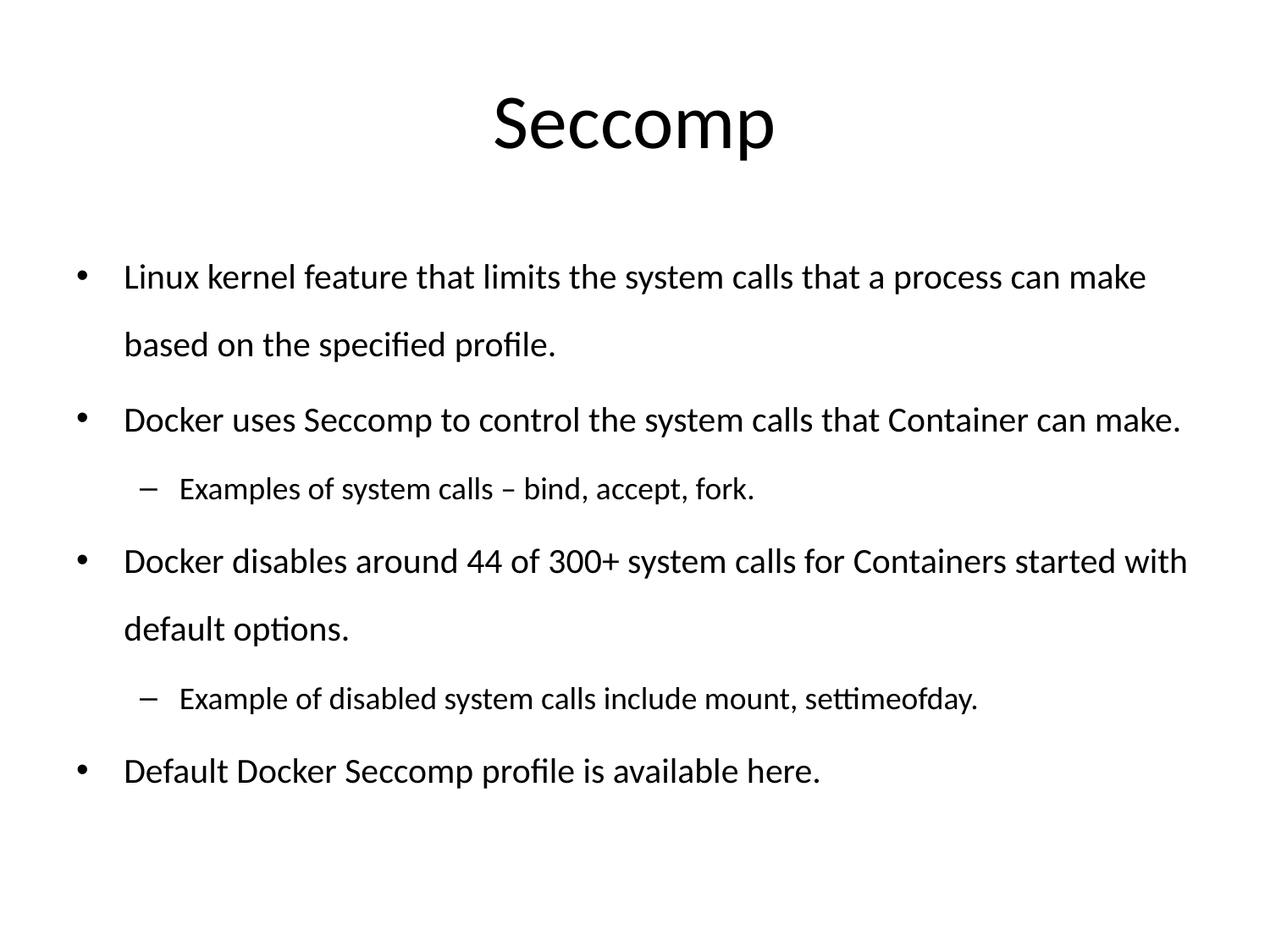

# Seccomp
Linux kernel feature that limits the system calls that a process can make based on the specified profile.
Docker uses Seccomp to control the system calls that Container can make.
Examples of system calls – bind, accept, fork.
Docker disables around 44 of 300+ system calls for Containers started with default options.
Example of disabled system calls include mount, settimeofday.
Default Docker Seccomp profile is available here.